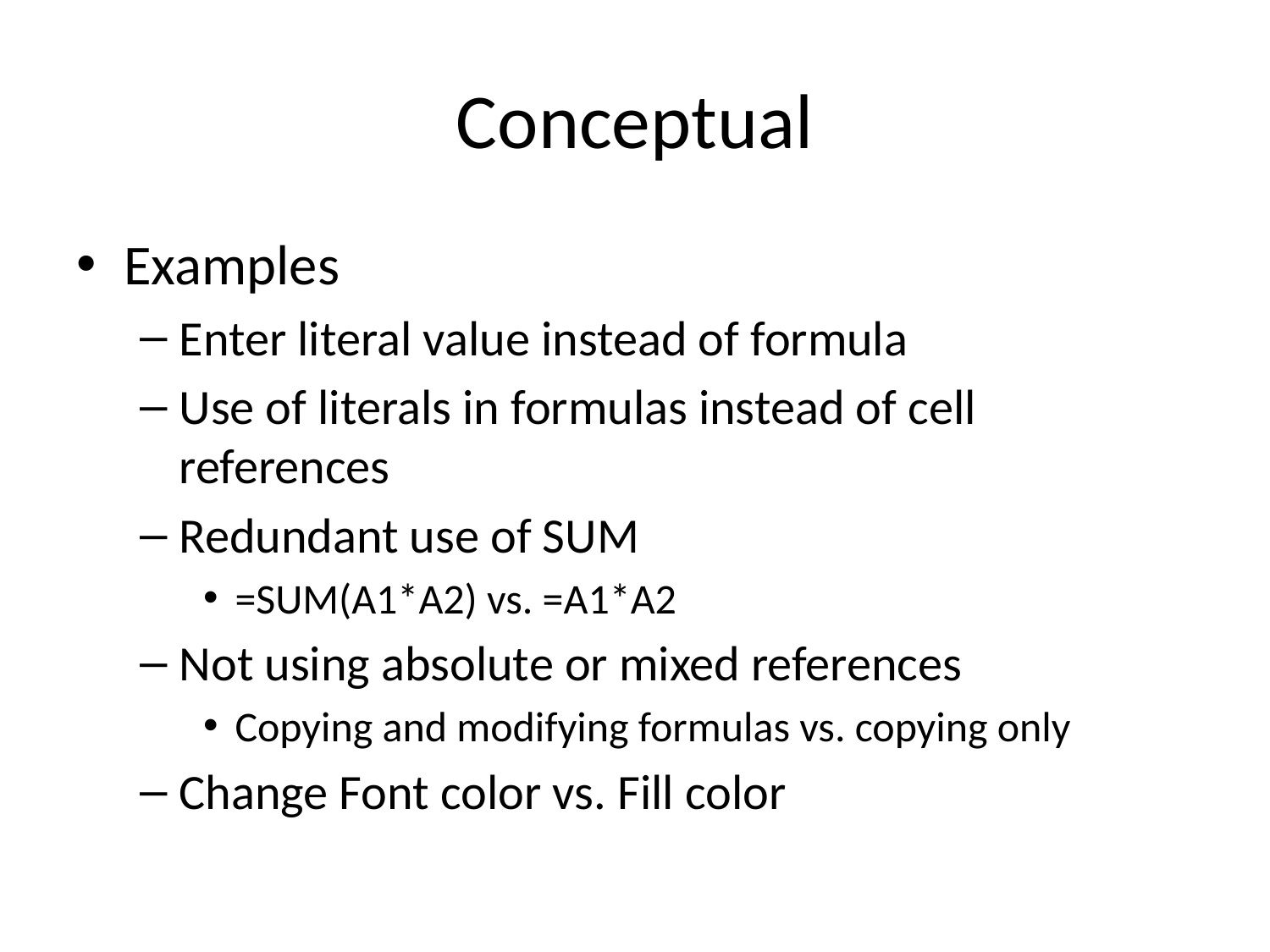

# Conceptual
Examples
Enter literal value instead of formula
Use of literals in formulas instead of cell references
Redundant use of SUM
=SUM(A1*A2) vs. =A1*A2
Not using absolute or mixed references
Copying and modifying formulas vs. copying only
Change Font color vs. Fill color